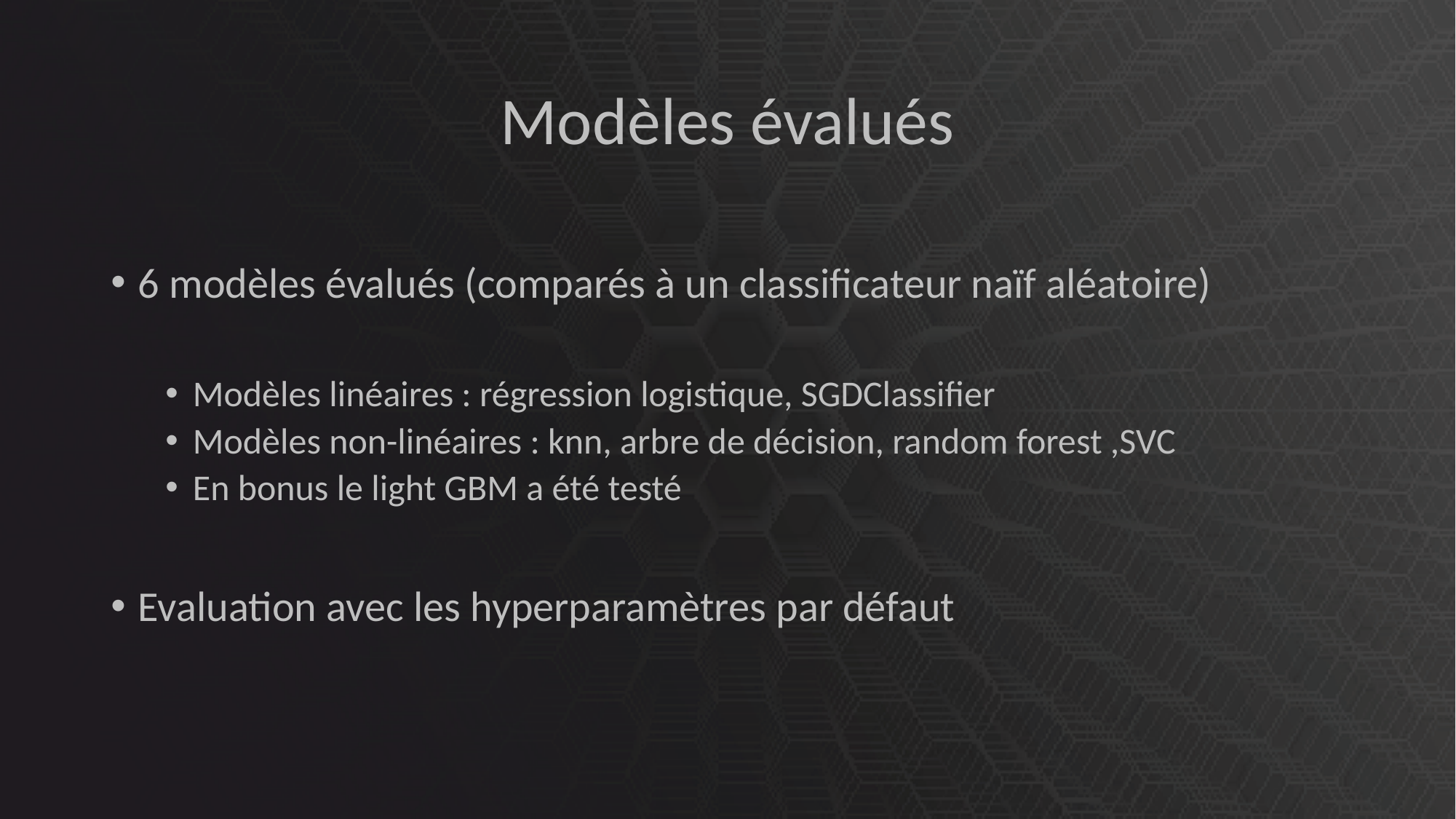

# Modèles évalués
6 modèles évalués (comparés à un classificateur naïf aléatoire)

Modèles linéaires : régression logistique, SGDClassifier
Modèles non-linéaires : knn, arbre de décision, random forest ,SVC
En bonus le light GBM a été testé

Evaluation avec les hyperparamètres par défaut